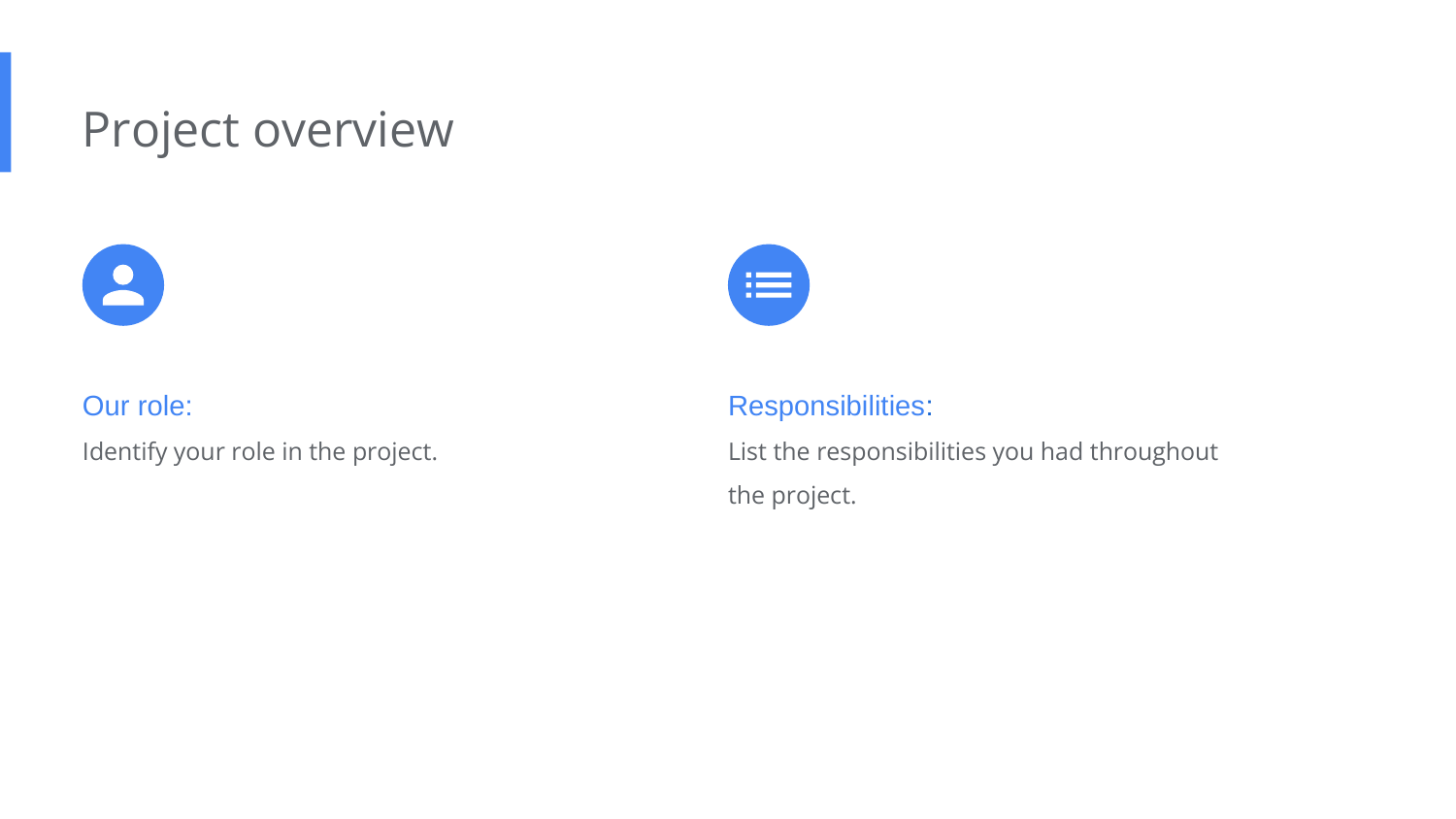

Project overview

Our role:
Identify your role in the project.
Responsibilities:
List the responsibilities you had throughout the project.